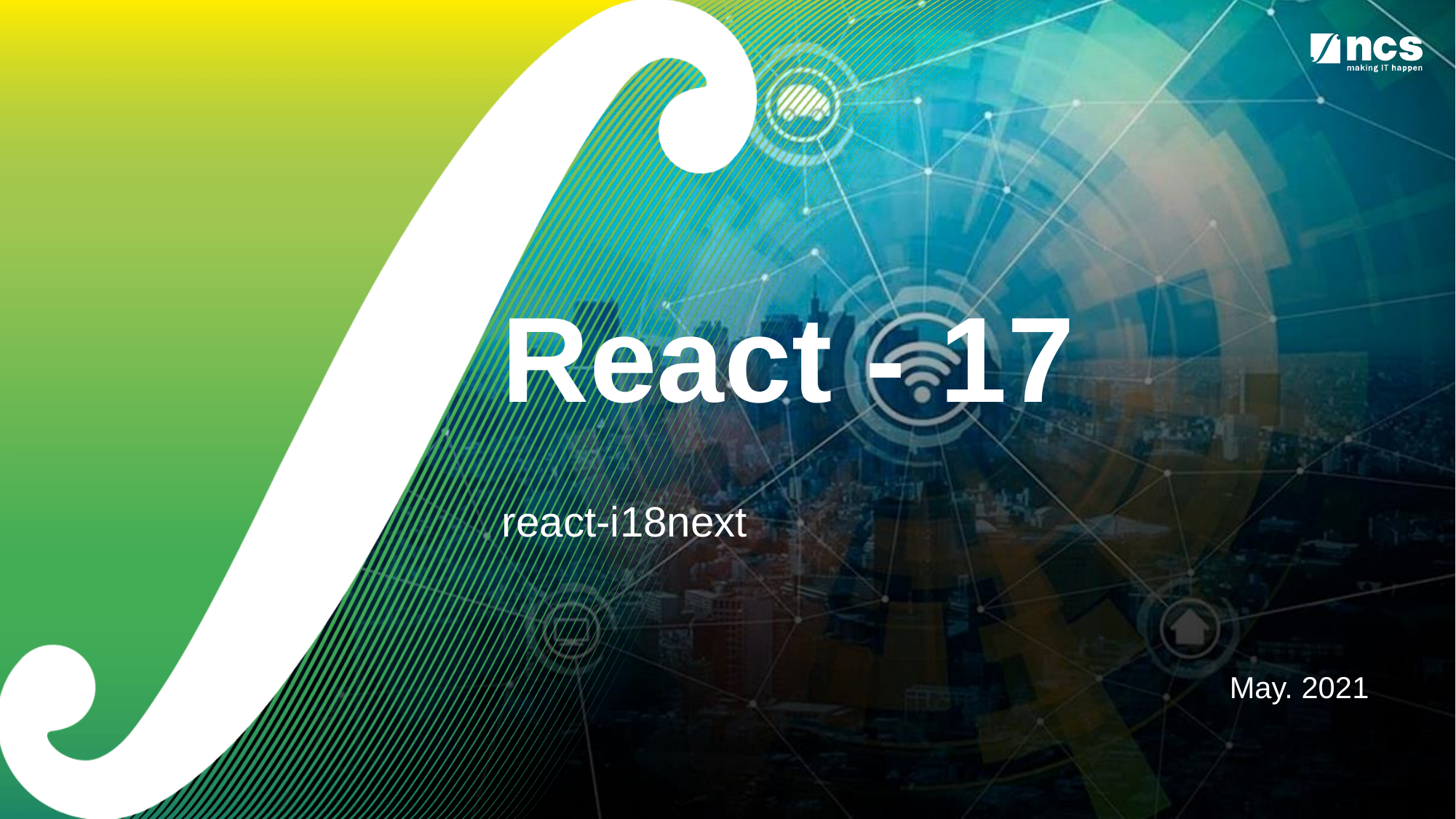

# React - 17 react-i18next
May. 2021